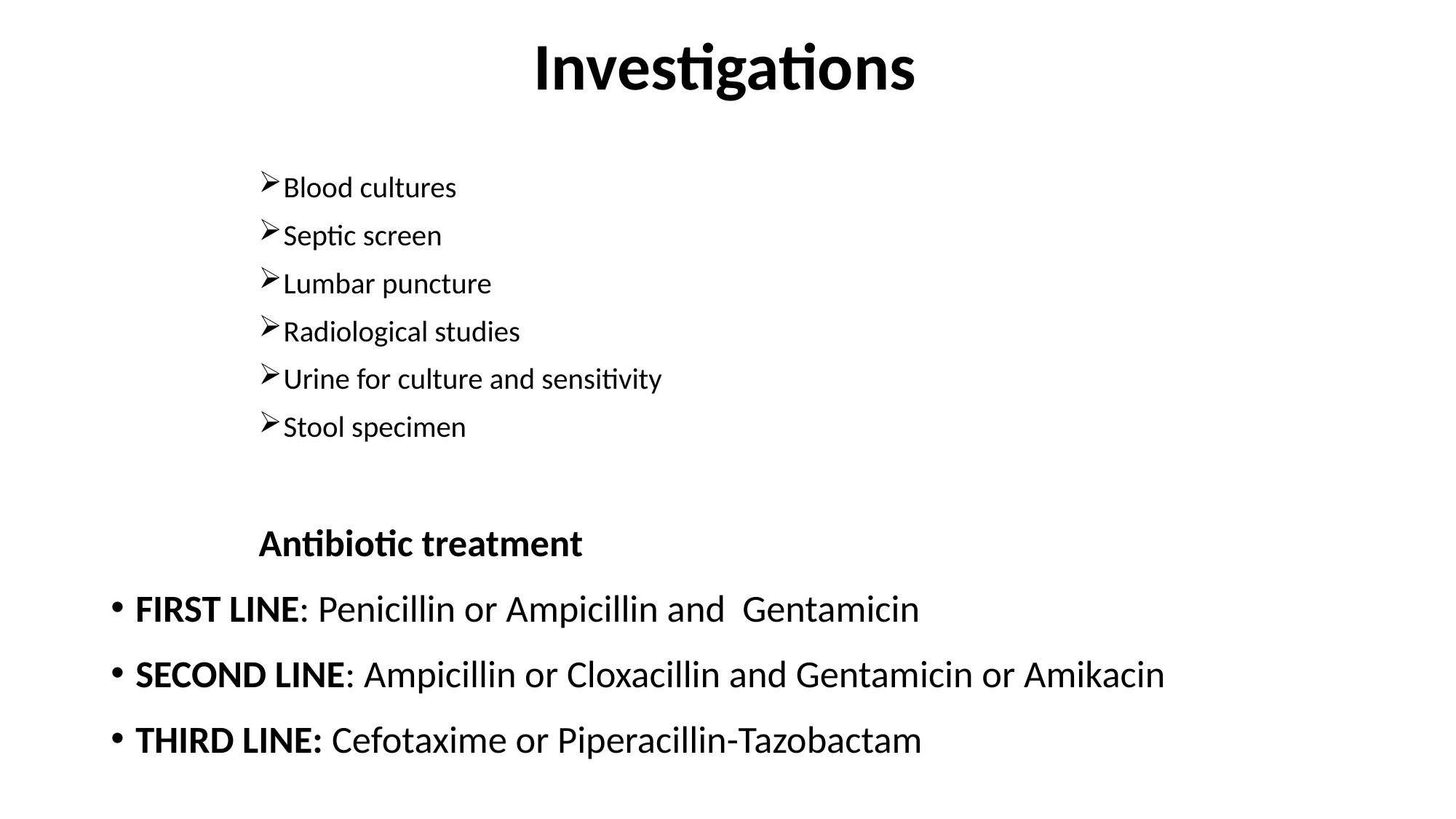

# Investigations
Blood cultures
Septic screen
Lumbar puncture
Radiological studies
Urine for culture and sensitivity
Stool specimen

Antibiotic treatment
FIRST LINE: Penicillin or Ampicillin and  Gentamicin
SECOND LINE: Ampicillin or Cloxacillin and Gentamicin or Amikacin
THIRD LINE: Cefotaxime or Piperacillin-Tazobactam